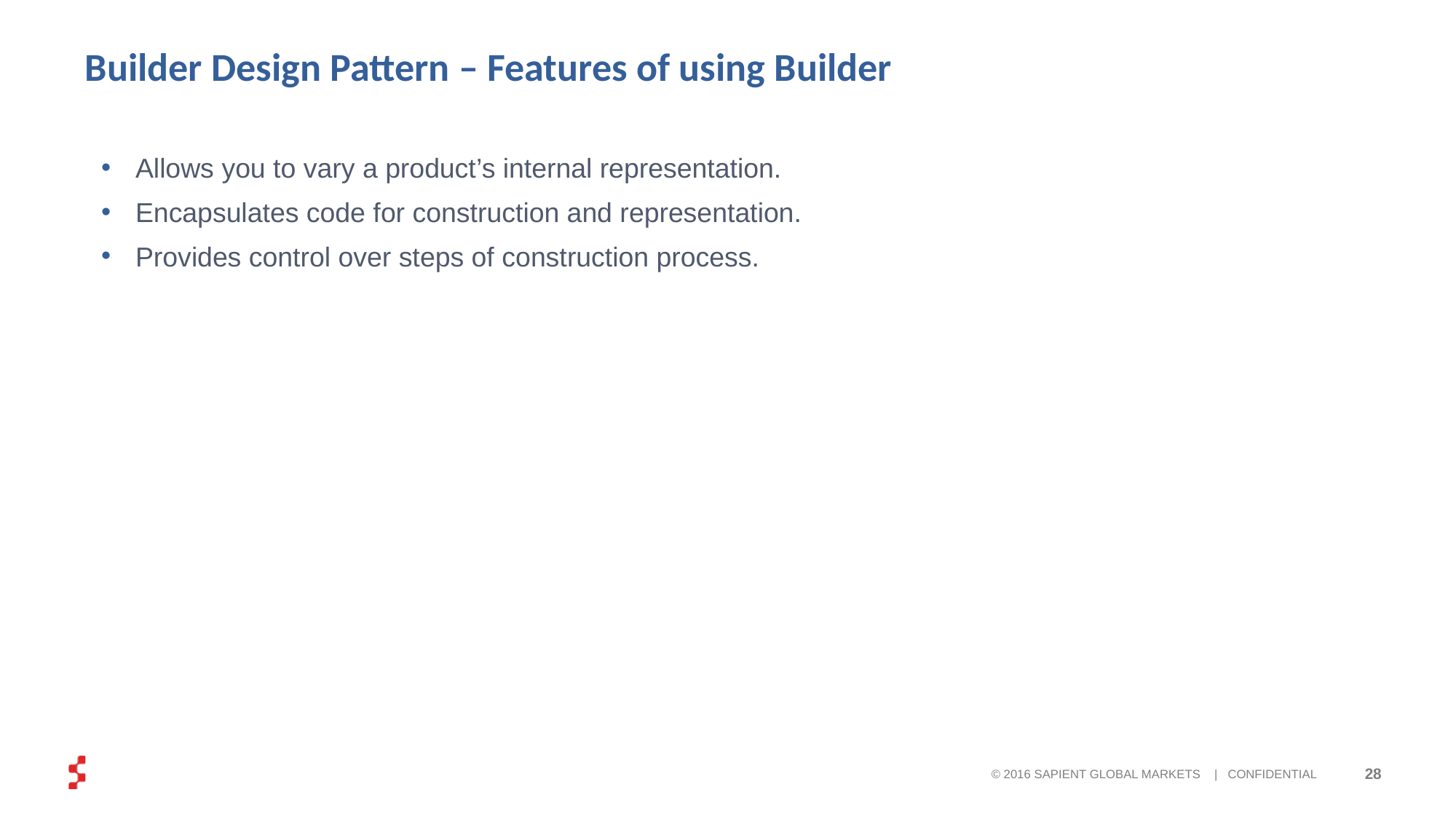

# Builder Design Pattern – Features of using Builder

Allows you to vary a product’s internal representation.
Encapsulates code for construction and representation.
Provides control over steps of construction process.